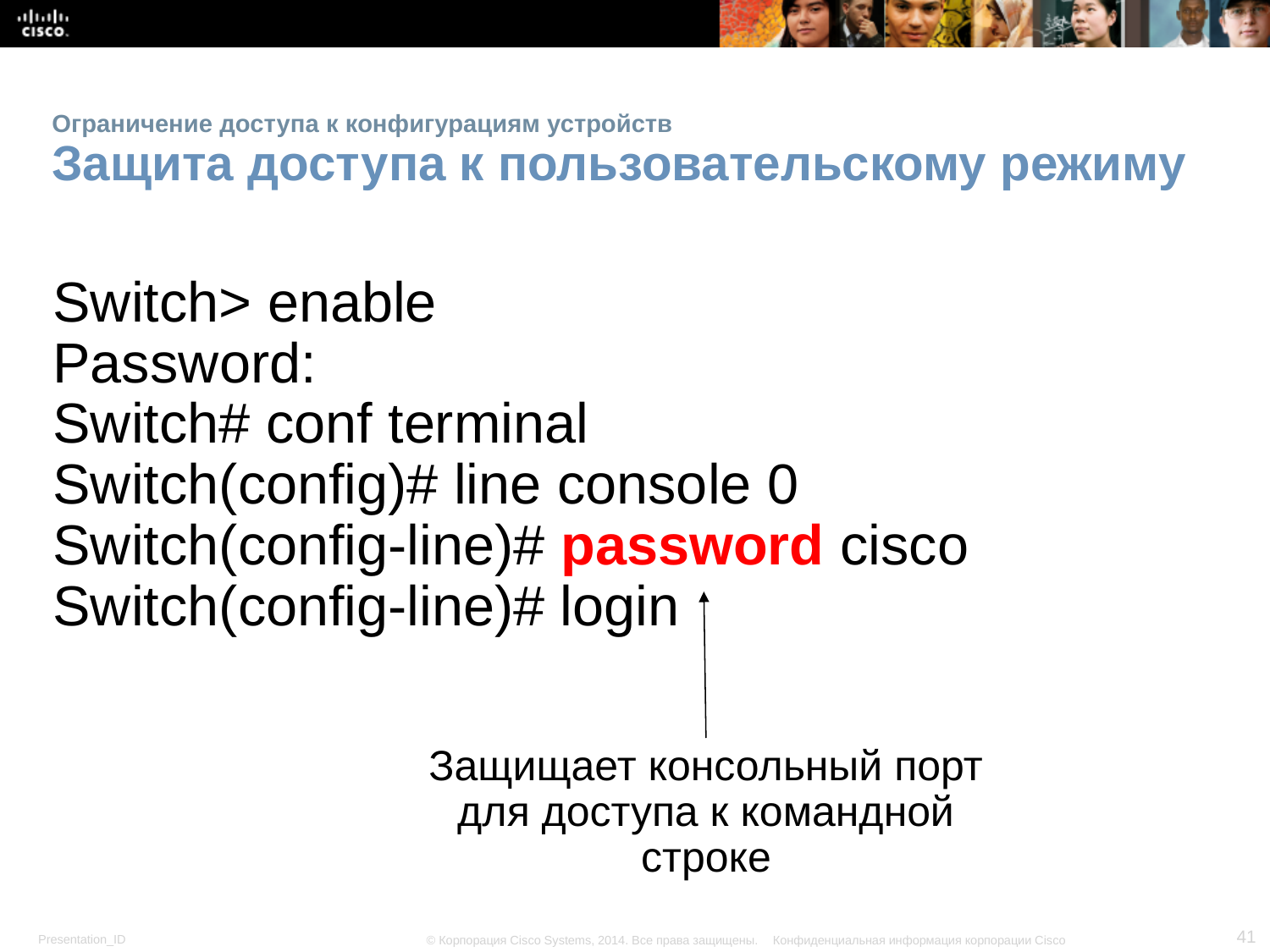

# Ограничение доступа к конфигурациям устройств Защита доступа к пользовательскому режиму
Switch> enable
Password:
Switch# conf terminal
Switch(config)# line console 0
Switch(config-line)# password cisco
Switch(config-line)# login
Защищает консольный порт для доступа к командной строке